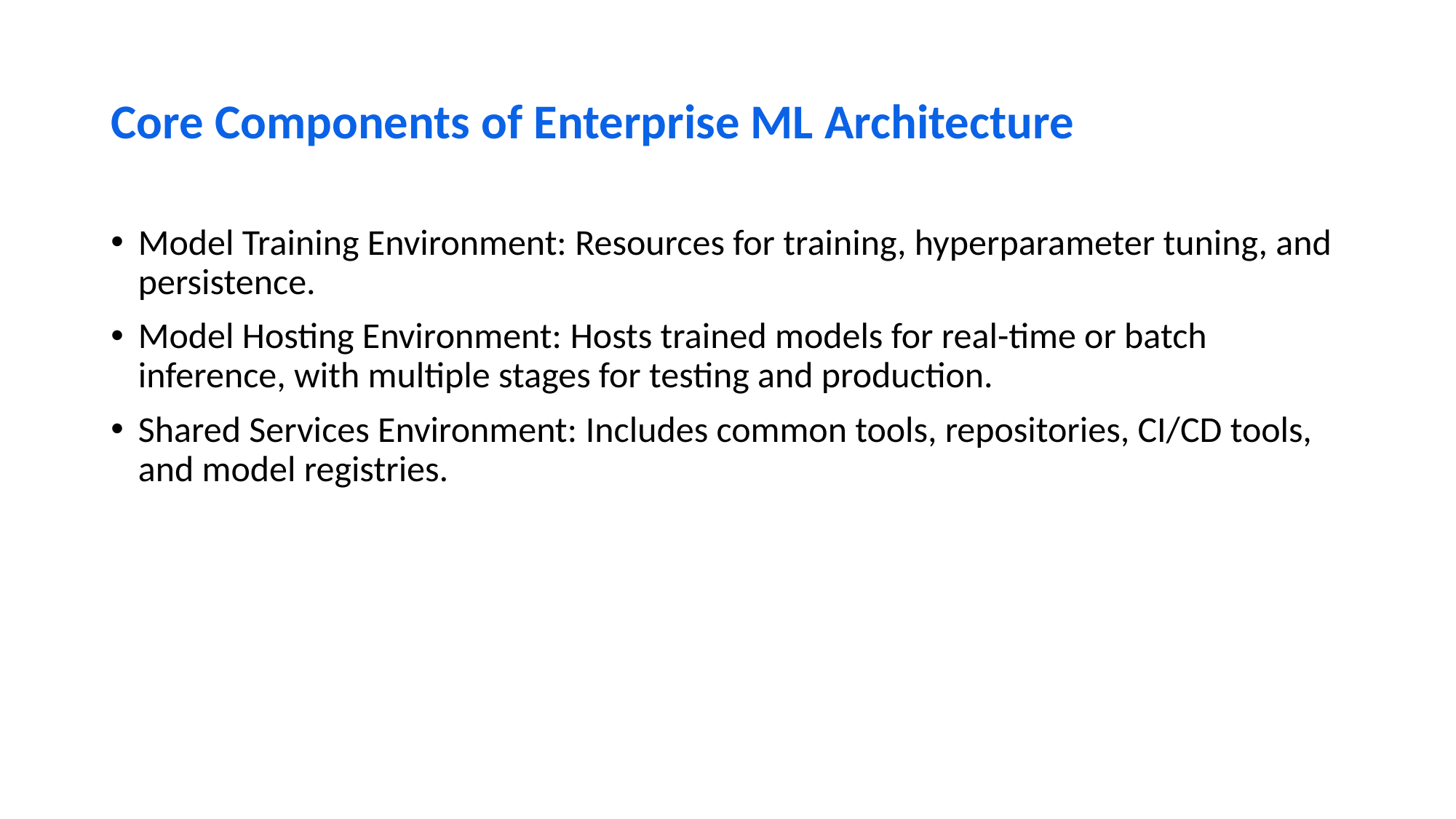

# Core Components of Enterprise ML Architecture
Model Training Environment: Resources for training, hyperparameter tuning, and persistence.
Model Hosting Environment: Hosts trained models for real-time or batch inference, with multiple stages for testing and production.
Shared Services Environment: Includes common tools, repositories, CI/CD tools, and model registries.